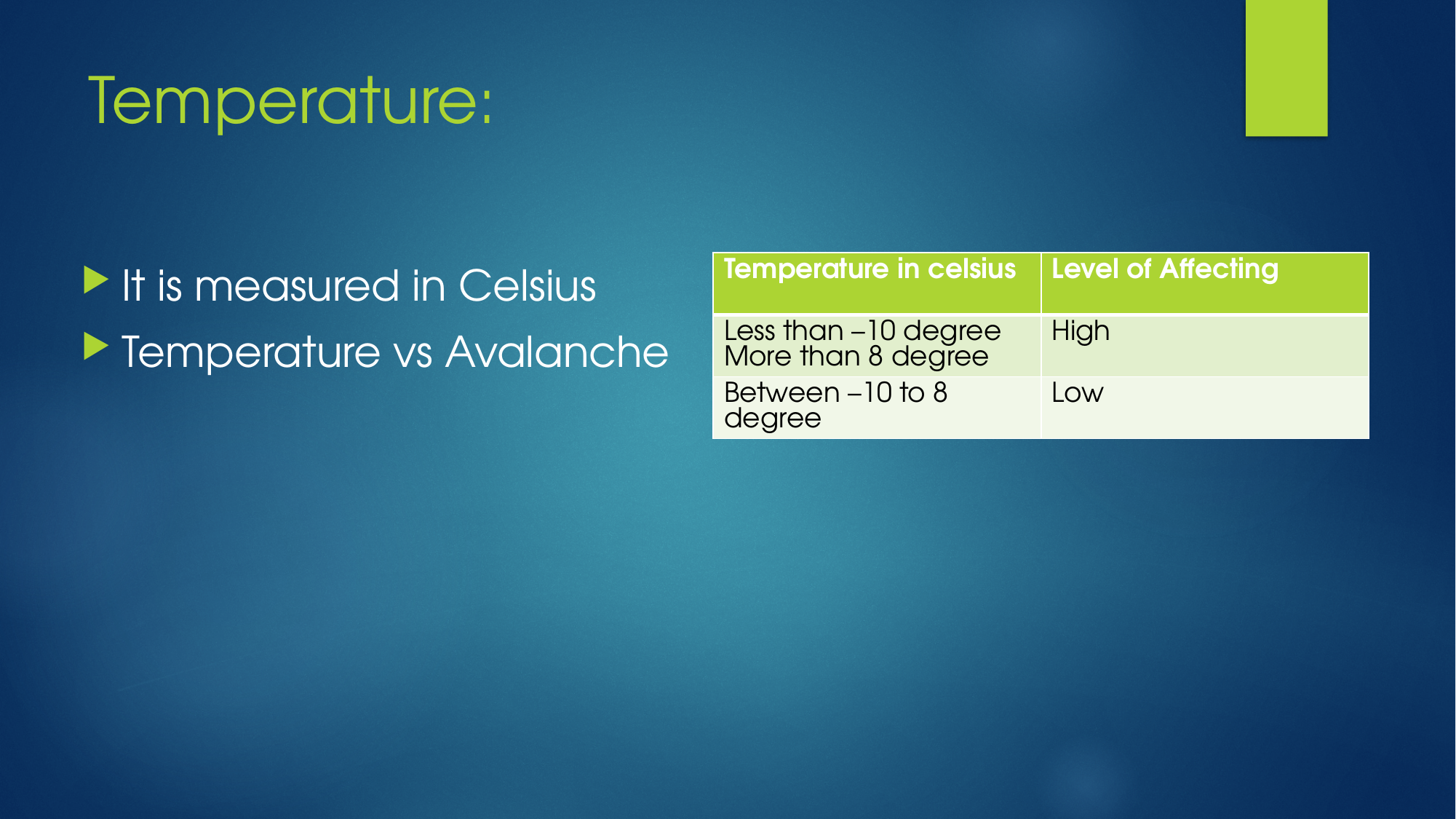

# Temperature:
| Temperature in celsius | Level of Affecting |
| --- | --- |
| Less than –10 degree More than 8 degree | High |
| Between –10 to 8 degree | Low |
It is measured in Celsius
Temperature vs Avalanche